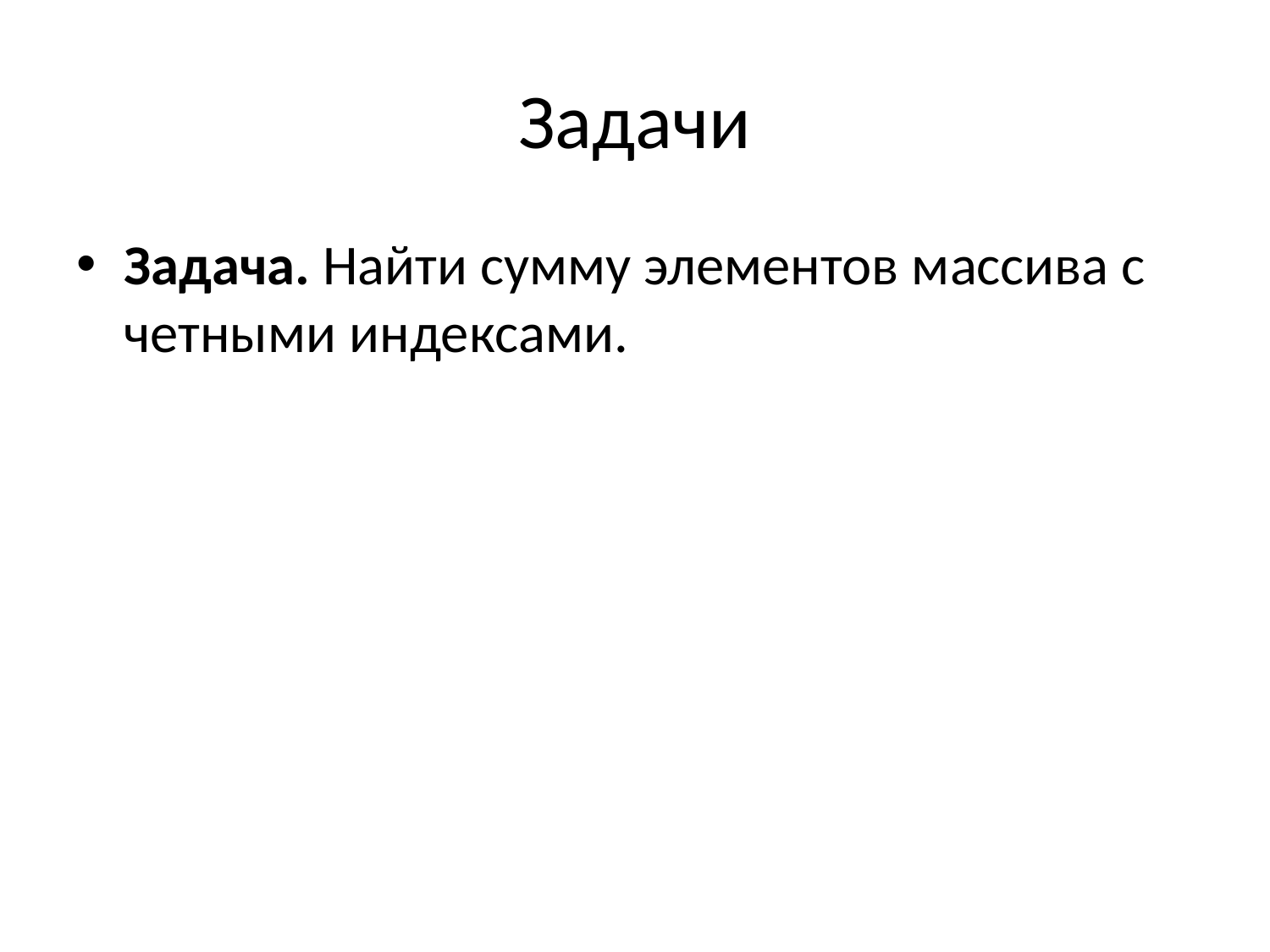

# Задачи
Задача. Найти сумму элементов массива с четными индексами.